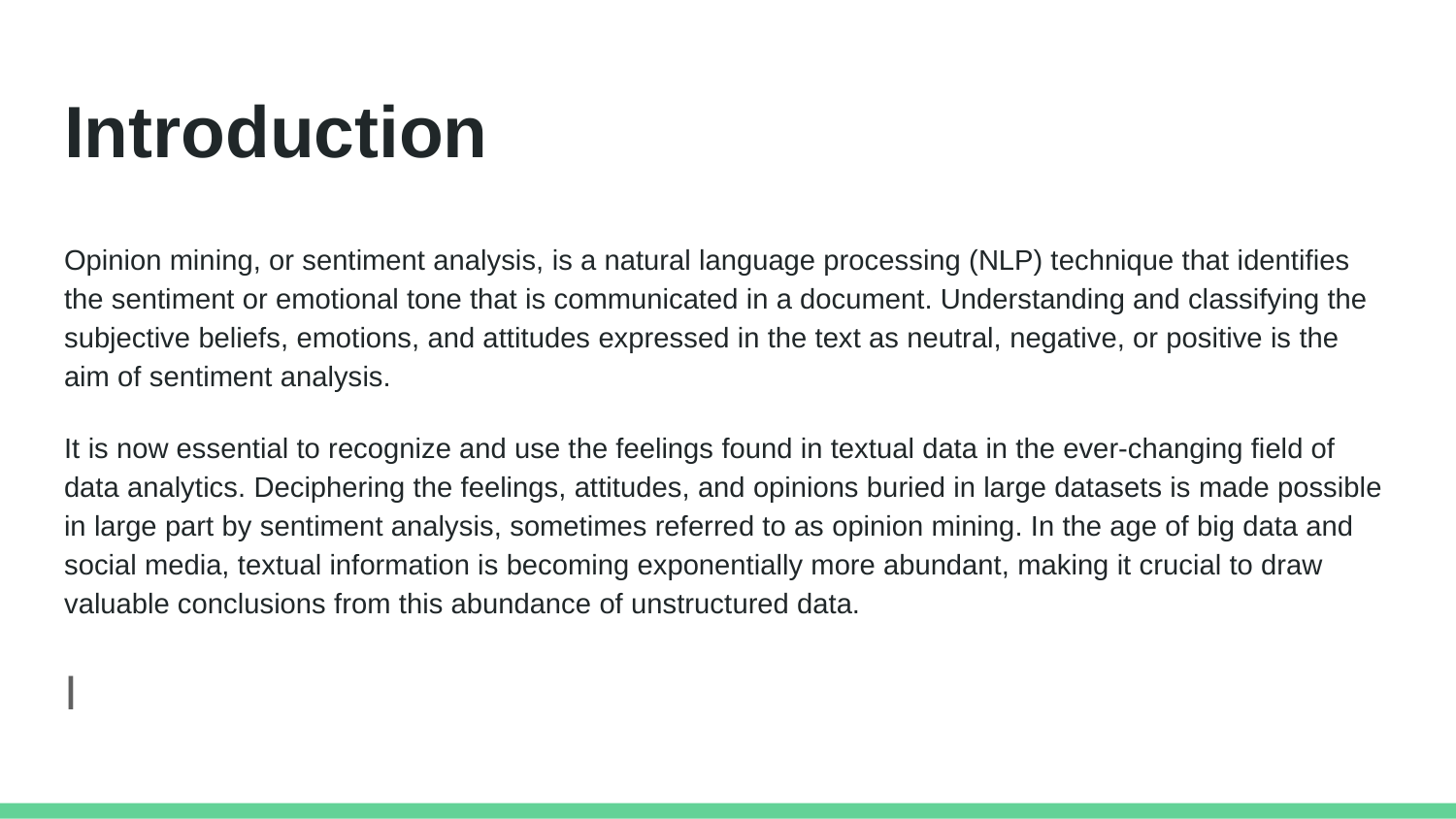

# Introduction
Opinion mining, or sentiment analysis, is a natural language processing (NLP) technique that identifies the sentiment or emotional tone that is communicated in a document. Understanding and classifying the subjective beliefs, emotions, and attitudes expressed in the text as neutral, negative, or positive is the aim of sentiment analysis.
It is now essential to recognize and use the feelings found in textual data in the ever-changing field of data analytics. Deciphering the feelings, attitudes, and opinions buried in large datasets is made possible in large part by sentiment analysis, sometimes referred to as opinion mining. In the age of big data and social media, textual information is becoming exponentially more abundant, making it crucial to draw valuable conclusions from this abundance of unstructured data.
I